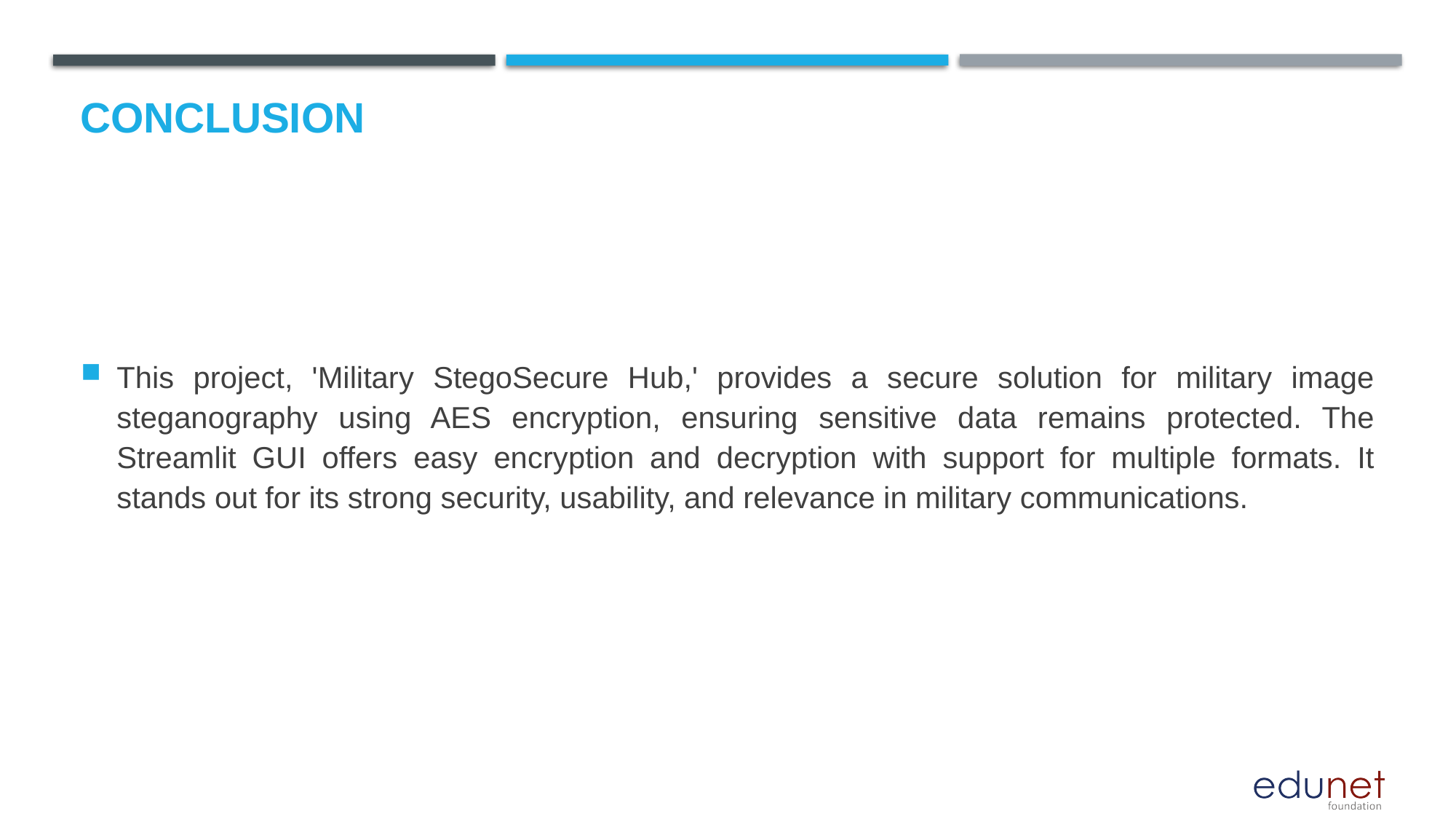

# Conclusion
This project, 'Military StegoSecure Hub,' provides a secure solution for military image steganography using AES encryption, ensuring sensitive data remains protected. The Streamlit GUI offers easy encryption and decryption with support for multiple formats. It stands out for its strong security, usability, and relevance in military communications.